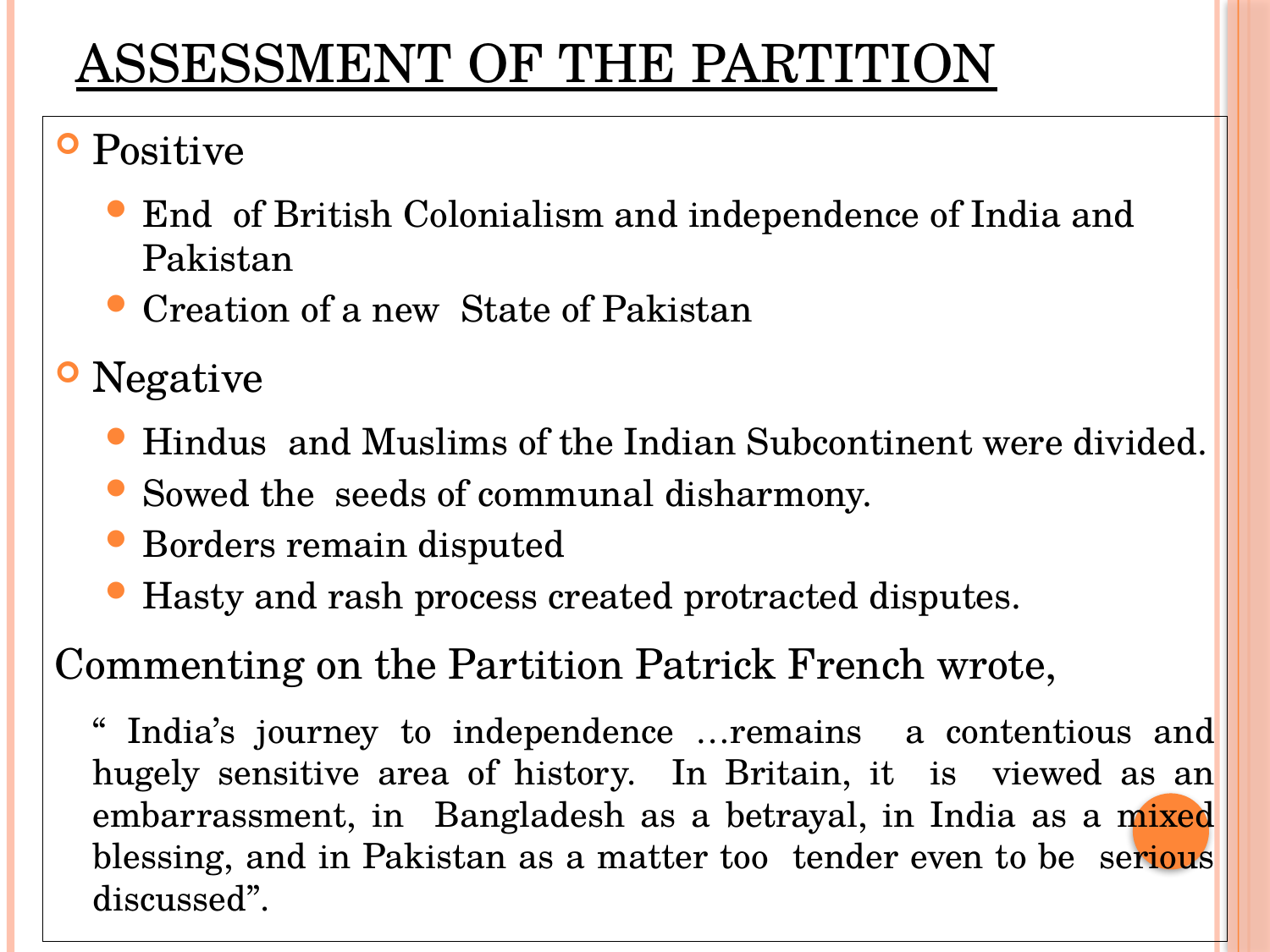

# Assessment of the Partition
Positive
End  of British Colonialism and independence of India and Pakistan
Creation of a new  State of Pakistan
Negative
Hindus  and Muslims of the Indian Subcontinent were divided.
Sowed the  seeds of communal disharmony.
Borders remain disputed
Hasty and rash process created protracted disputes.
Commenting on the Partition Patrick French wrote,
	“ India’s journey to independence …remains  a contentious and hugely sensitive area of history.  In Britain, it  is  viewed as an embarrassment, in  Bangladesh as a betrayal, in India as a mixed blessing, and in Pakistan as a matter too  tender even to be  serious discussed”.